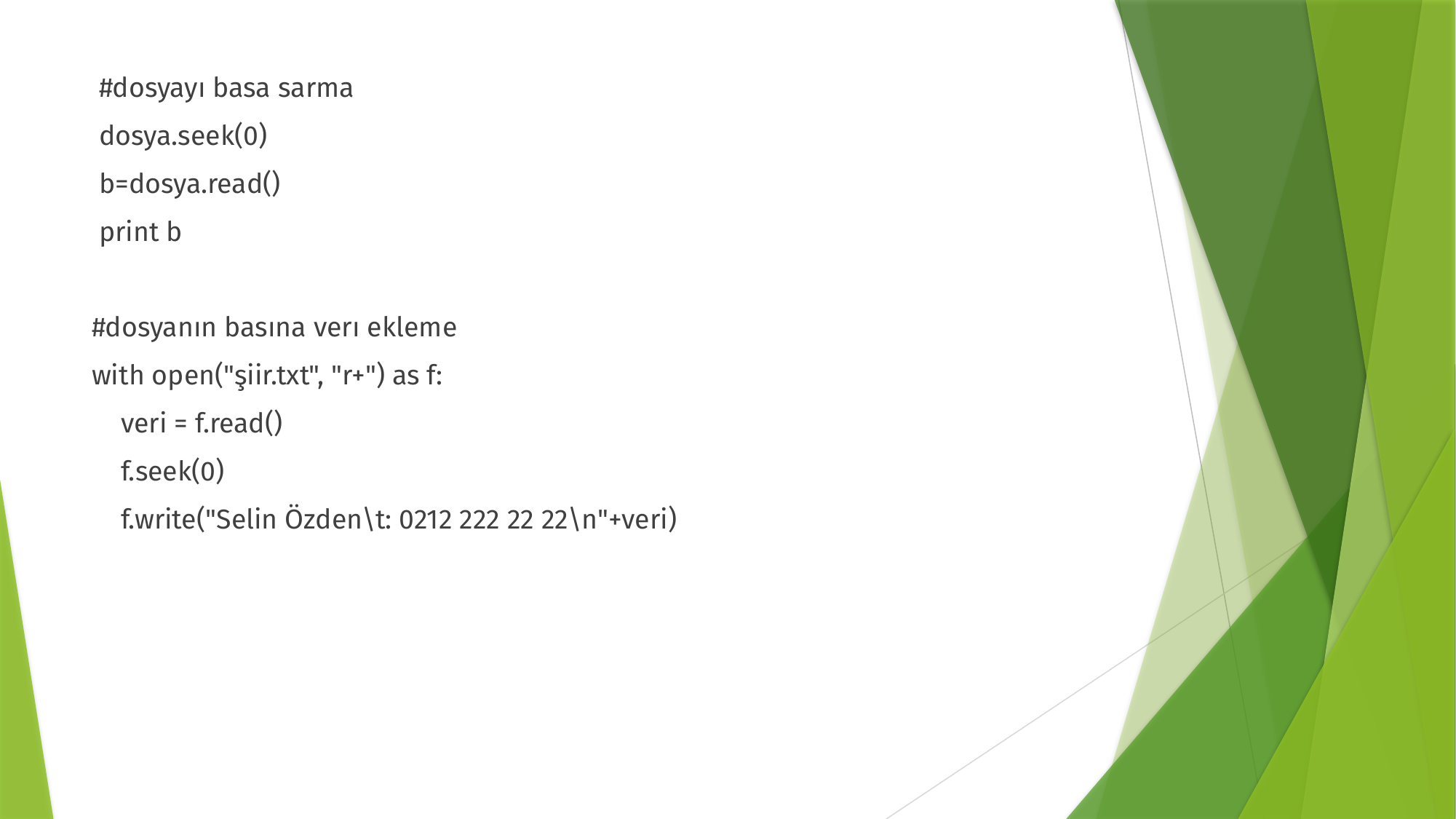

#dosyayı basa sarma
 dosya.seek(0)
 b=dosya.read()
 print b

#dosyanın basına verı ekleme
with open("şiir.txt", "r+") as f:
    veri = f.read()
    f.seek(0)
    f.write("Selin Özden\t: 0212 222 22 22\n"+veri)